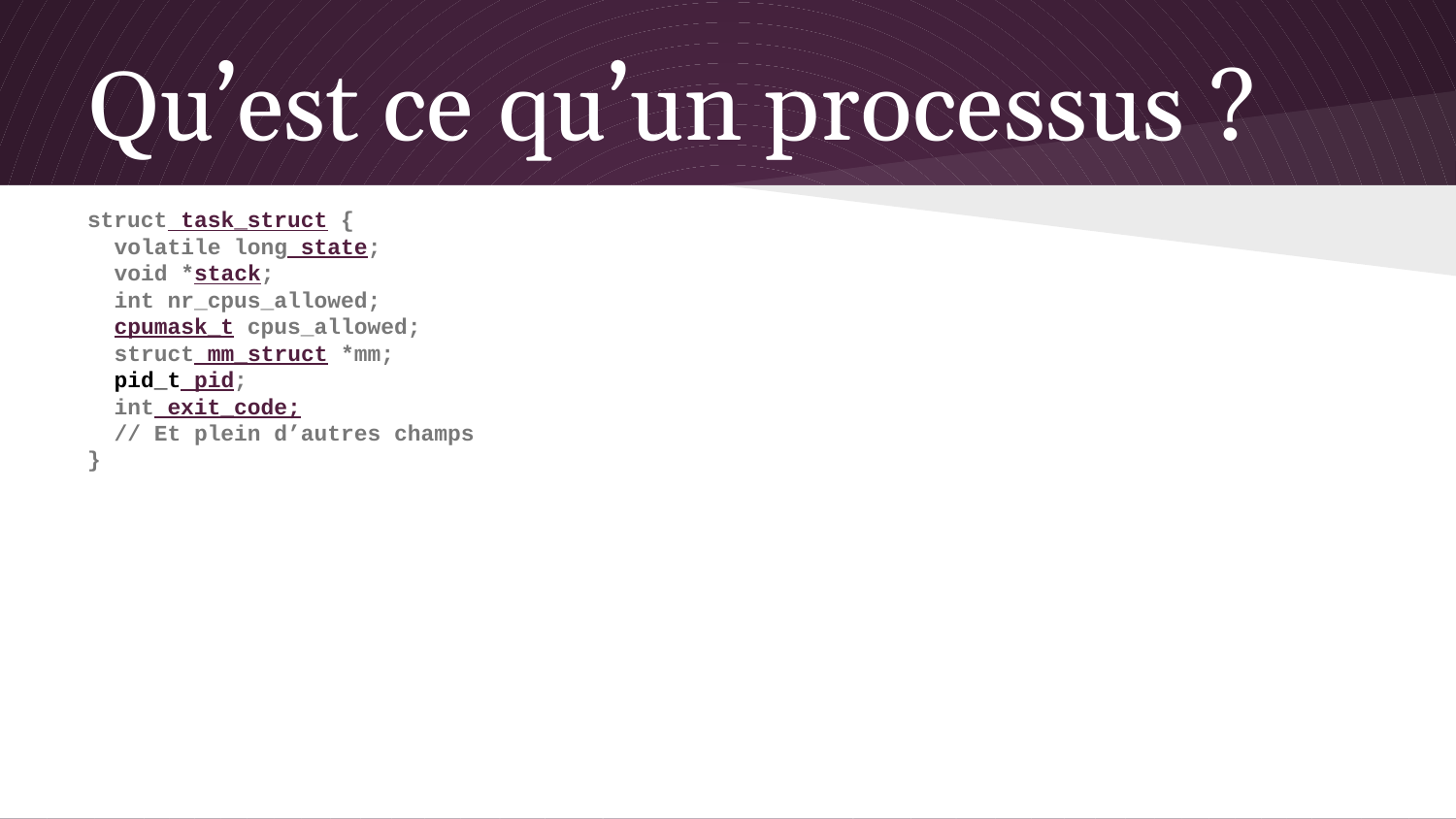

# Qu’est ce qu’un processus ?
struct task_struct {
  volatile long state;
  void *stack;
  int nr_cpus_allowed;
  cpumask_t cpus_allowed;
  struct mm_struct *mm;
  pid_t pid;
  int exit_code;
  // Et plein d’autres champs
}